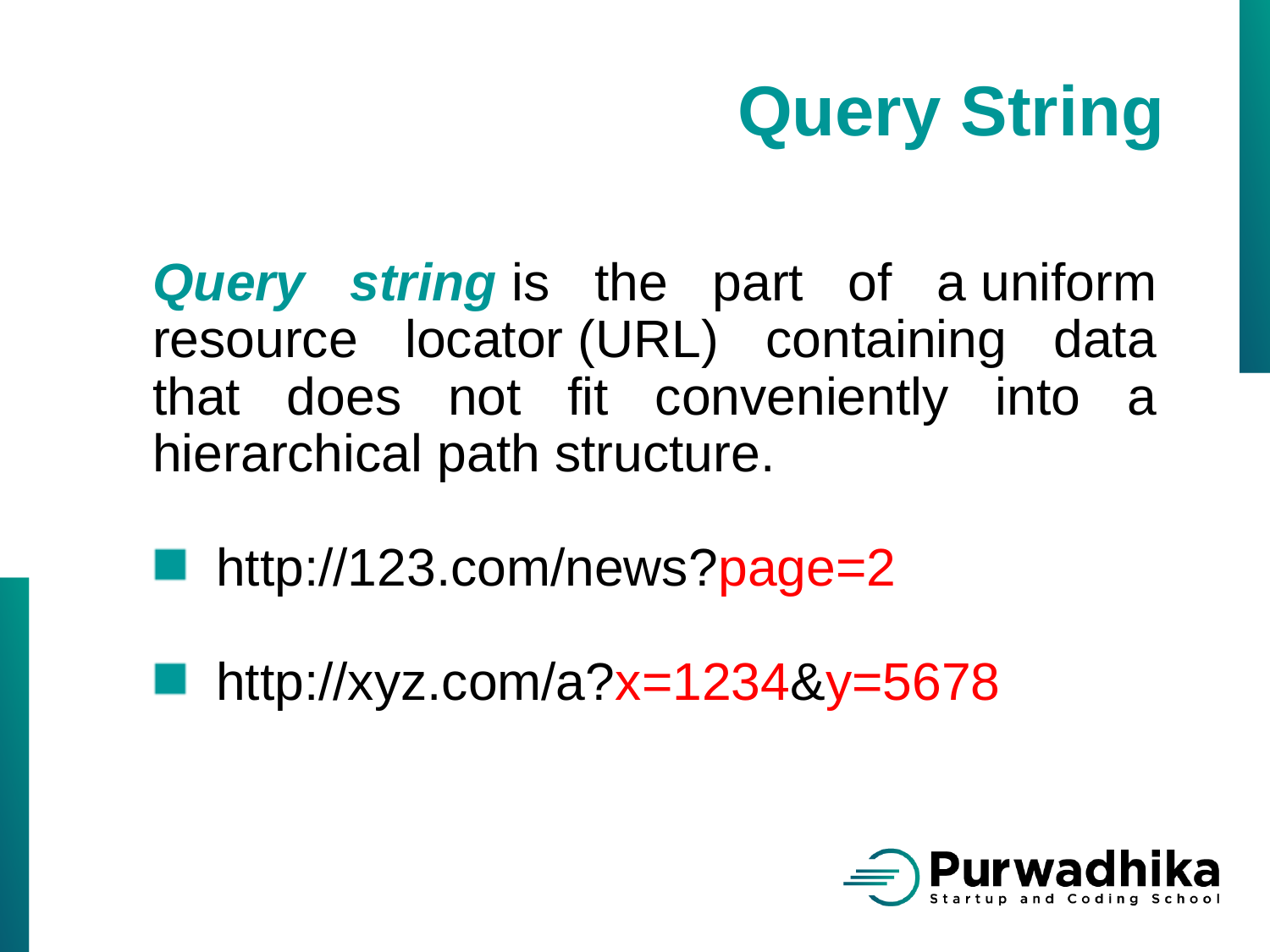

Query String
Query string is the part of a uniform resource locator (URL) containing data that does not fit conveniently into a hierarchical path structure.

http://123.com/news?page=2

http://xyz.com/a?x=1234&y=5678